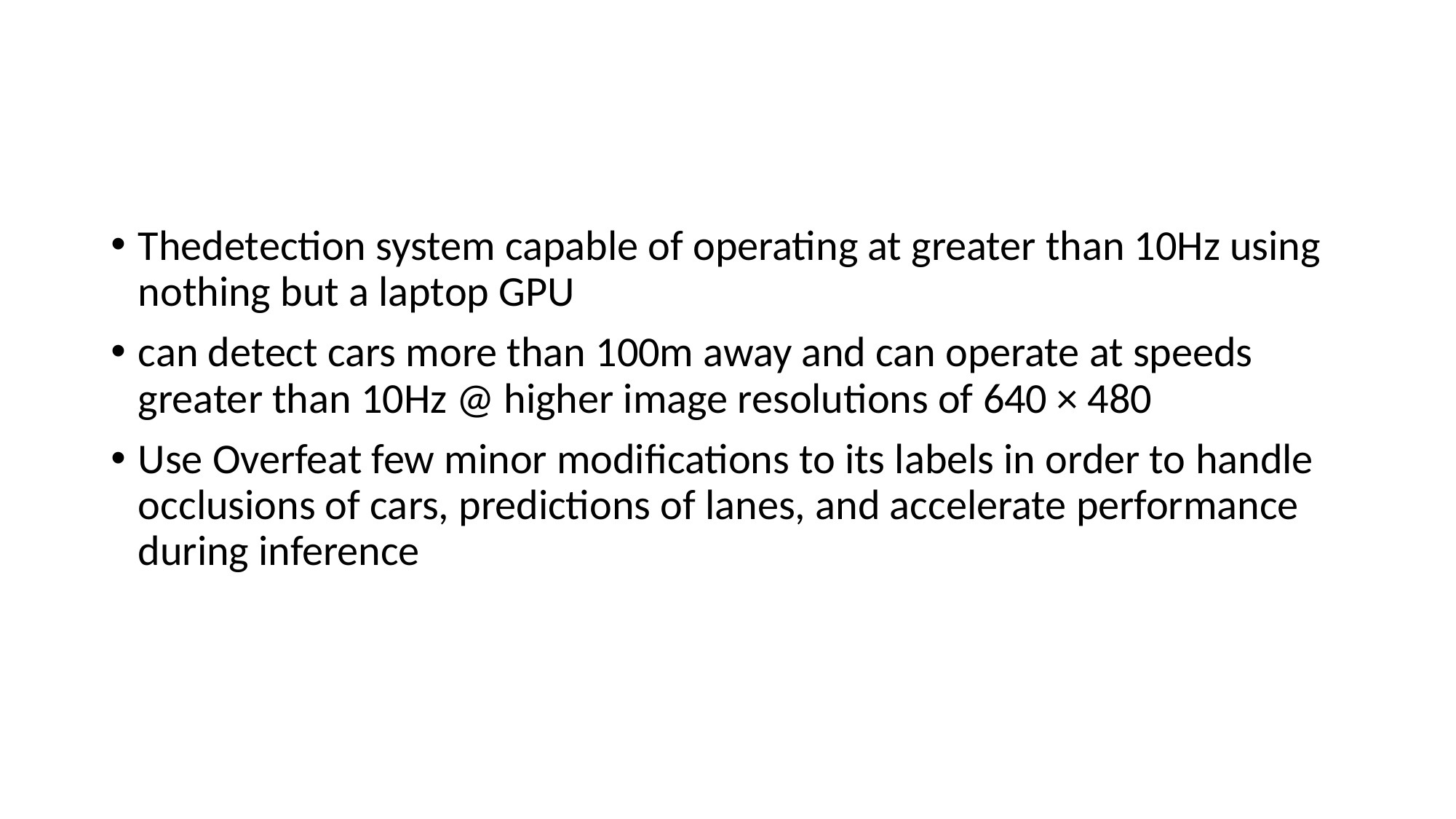

#
Thedetection system capable of operating at greater than 10Hz using nothing but a laptop GPU
can detect cars more than 100m away and can operate at speeds greater than 10Hz @ higher image resolutions of 640 × 480
Use Overfeat few minor modifications to its labels in order to handle occlusions of cars, predictions of lanes, and accelerate performance during inference